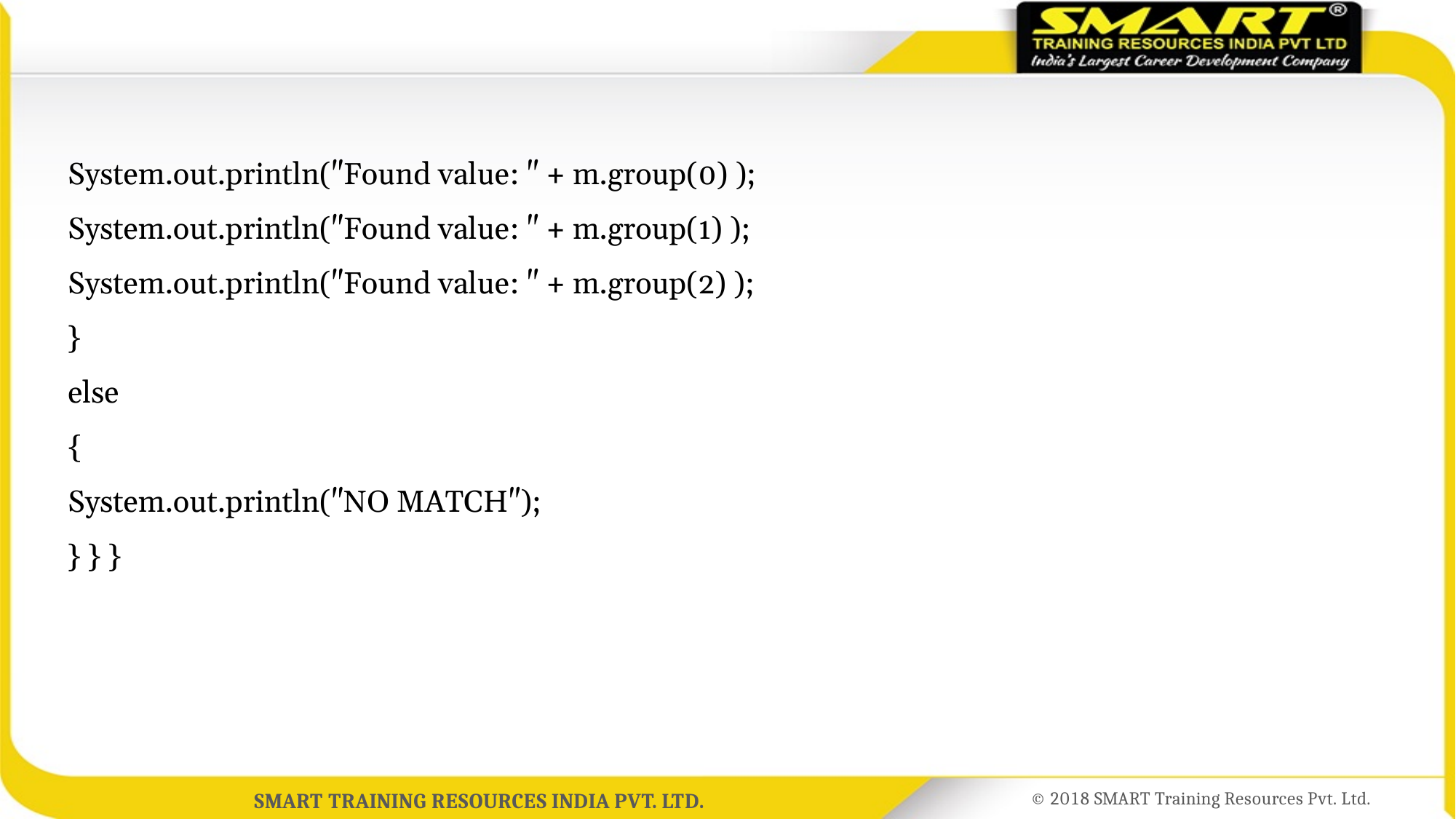

System.out.println("Found value: " + m.group(0) );
System.out.println("Found value: " + m.group(1) );
System.out.println("Found value: " + m.group(2) );
}
else
{
System.out.println("NO MATCH");
} } }